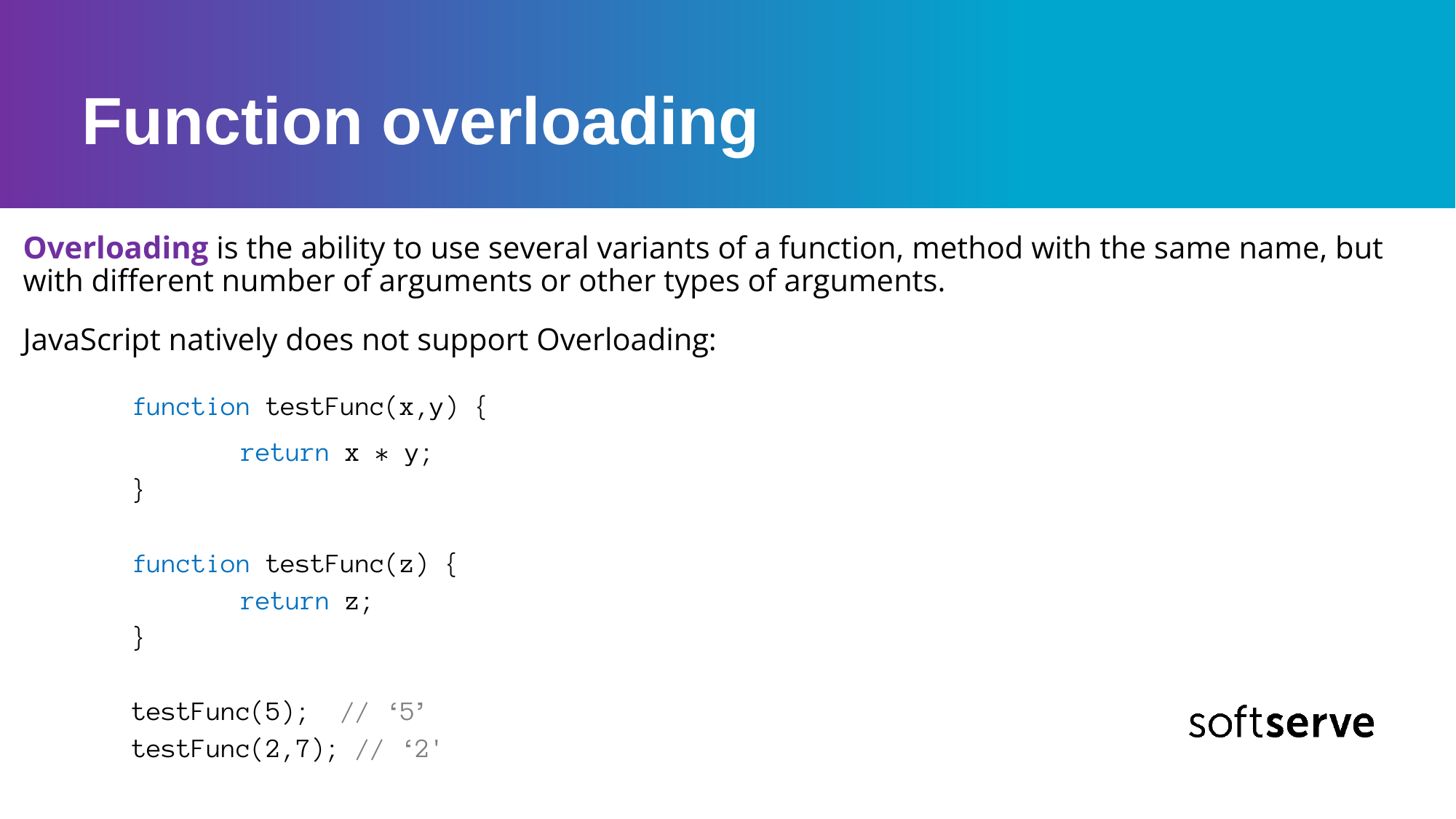

# Function overloading
Overloading is the ability to use several variants of a function, method with the same name, but with different number of arguments or other types of arguments.
JavaScript natively does not support Overloading:
	function testFunc(x,y) {
		return x * y;
	}

	function testFunc(z) {
		return z;
	}

	testFunc(5);  // ‘5’
	testFunc(2,7); // ‘2'